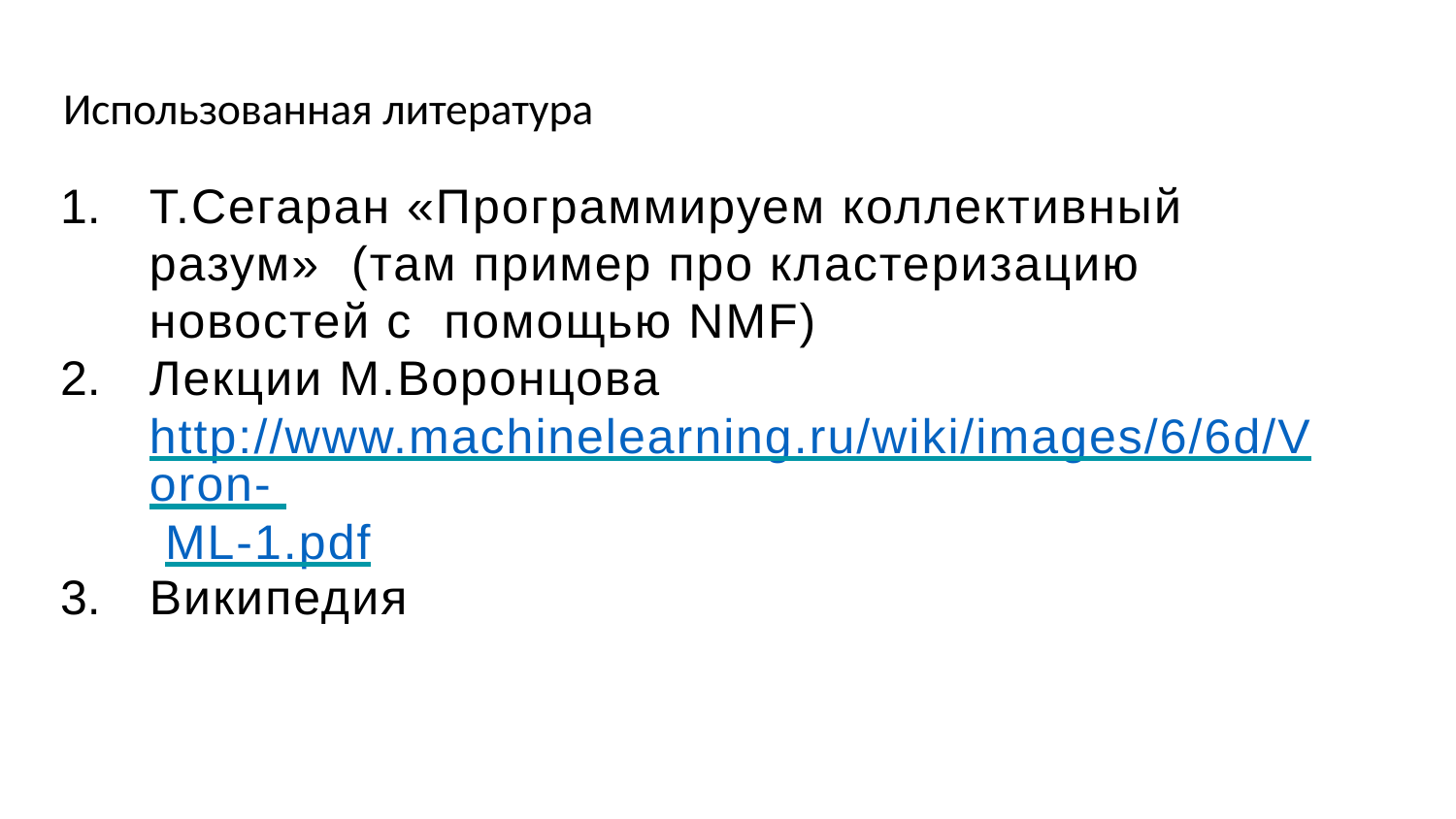

# Использованная литература
Т.Сегаран «Программируем коллективный разум»  (там пример про кластеризацию новостей с  помощью NMF)
Лекции М.Воронцова  http://www.machinelearning.ru/wiki/images/6/6d/Voron-  ML-1.pdf
Википедия